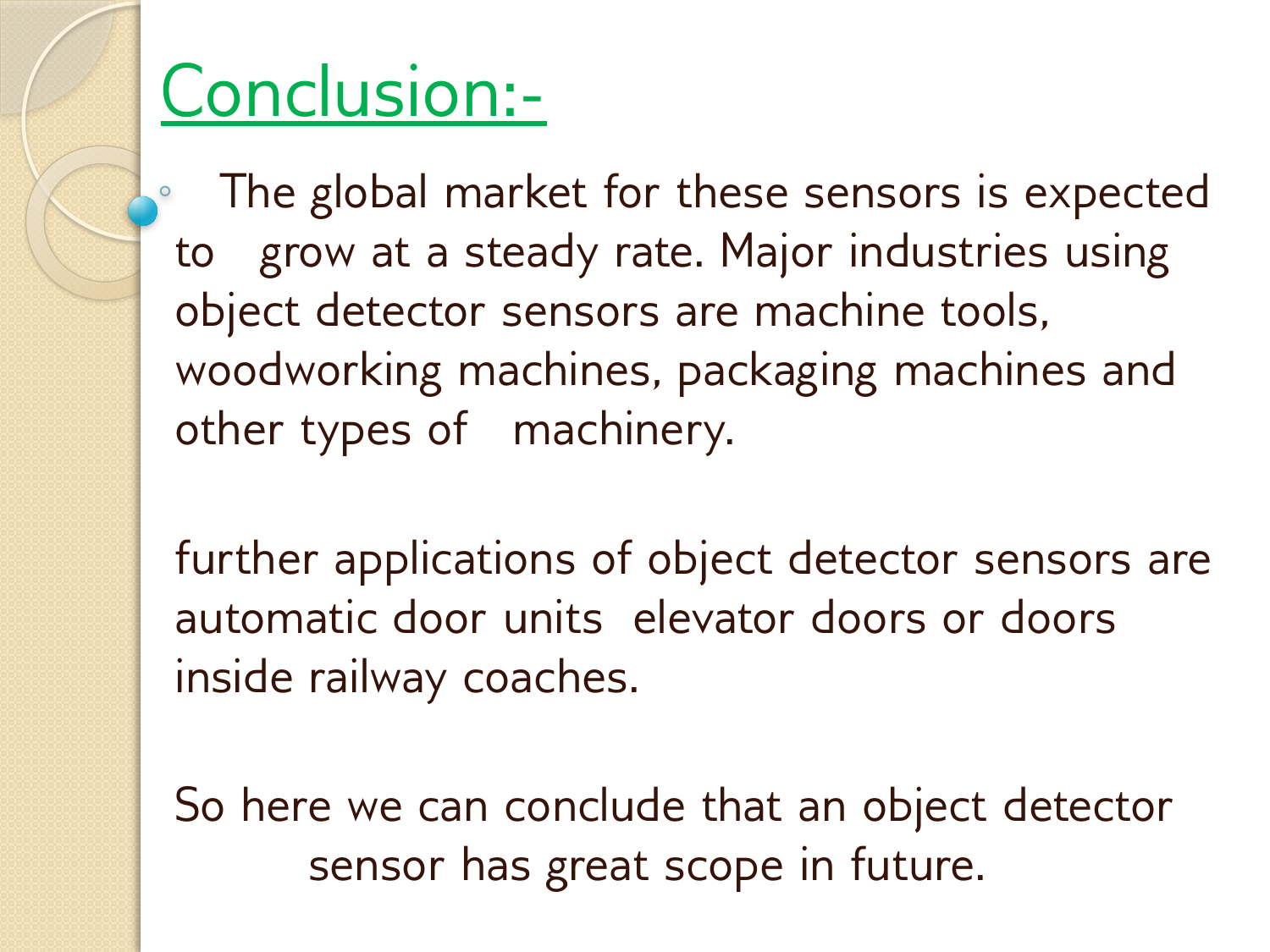

# Conclusion:-
   The global market for these sensors is expected to   grow at a steady rate. Major industries using object detector sensors are machine tools, woodworking machines, packaging machines and other types of   machinery.
further applications of object detector sensors are automatic door units  elevator doors or doors inside railway coaches.
So here we can conclude that an object detector              sensor has great scope in future.